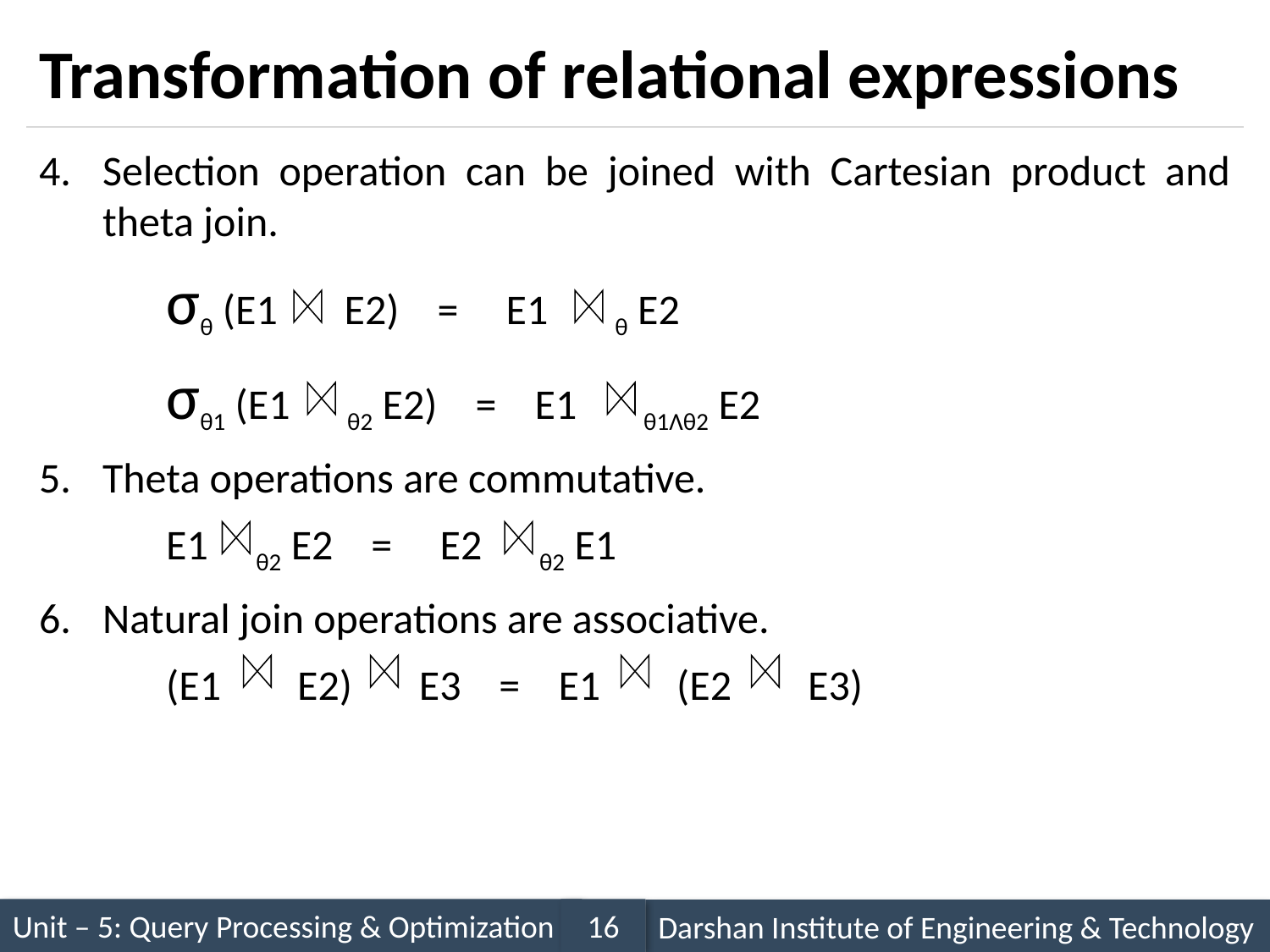

# Transformation of relational expressions
Selection operation can be joined with Cartesian product and theta join.
σθ (E1       E2)    =     E1       θ E2
σθ1 (E1      θ2 E2)    =    E1       θ1Λθ2 E2
Theta operations are commutative.
E1     θ2 E2    =     E2      θ2 E1
Natural join operations are associative.
(E1        E2)       E3    =    E1        (E2        E3)